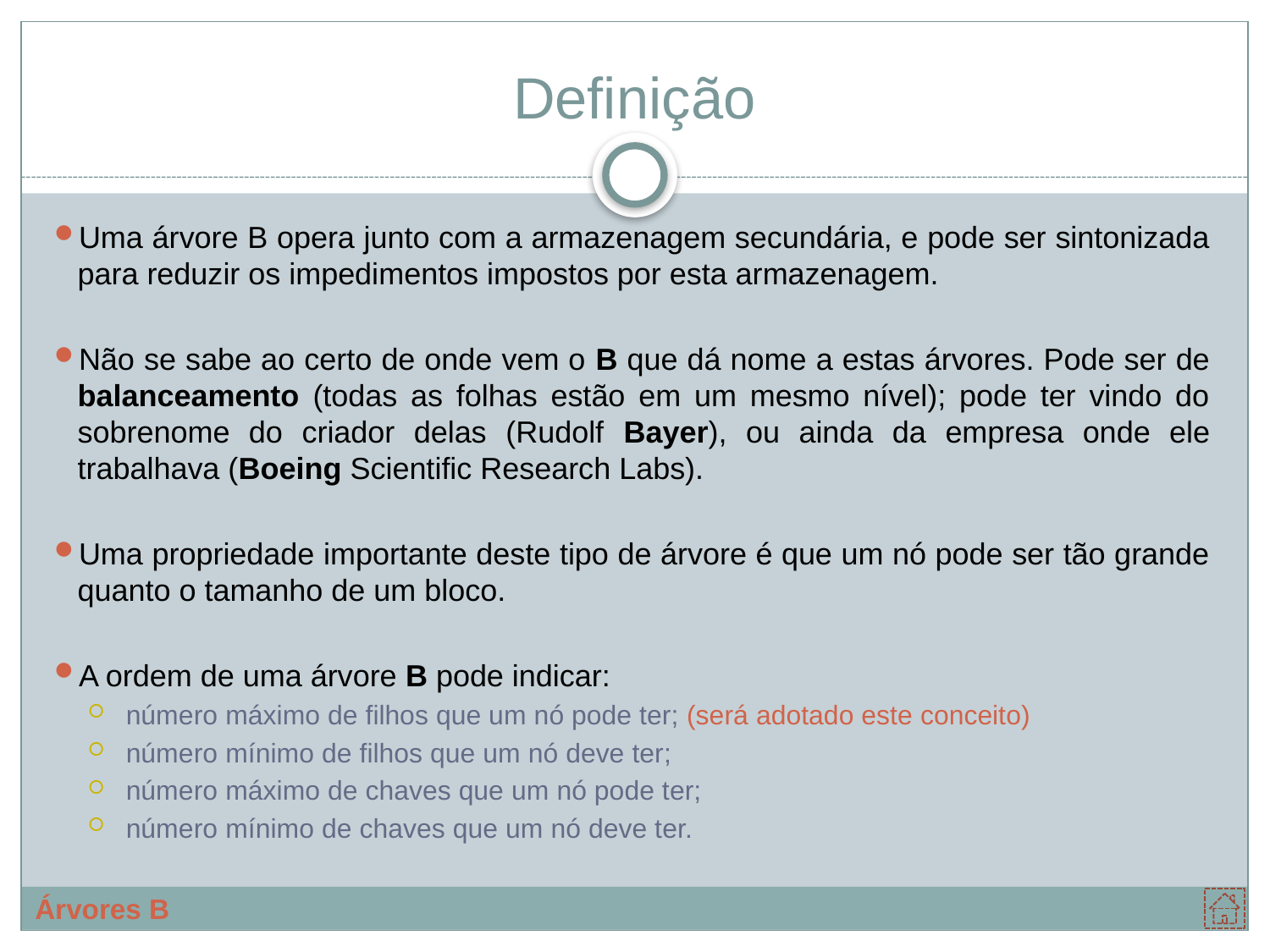

# Definição
Uma árvore B opera junto com a armazenagem secundária, e pode ser sintonizada para reduzir os impedimentos impostos por esta armazenagem.

Não se sabe ao certo de onde vem o B que dá nome a estas árvores. Pode ser de balanceamento (todas as folhas estão em um mesmo nível); pode ter vindo do sobrenome do criador delas (Rudolf Bayer), ou ainda da empresa onde ele trabalhava (Boeing Scientific Research Labs).

Uma propriedade importante deste tipo de árvore é que um nó pode ser tão grande quanto o tamanho de um bloco.

A ordem de uma árvore B pode indicar:
número máximo de filhos que um nó pode ter; (será adotado este conceito)
número mínimo de filhos que um nó deve ter;
número máximo de chaves que um nó pode ter;
número mínimo de chaves que um nó deve ter.

Árvores B